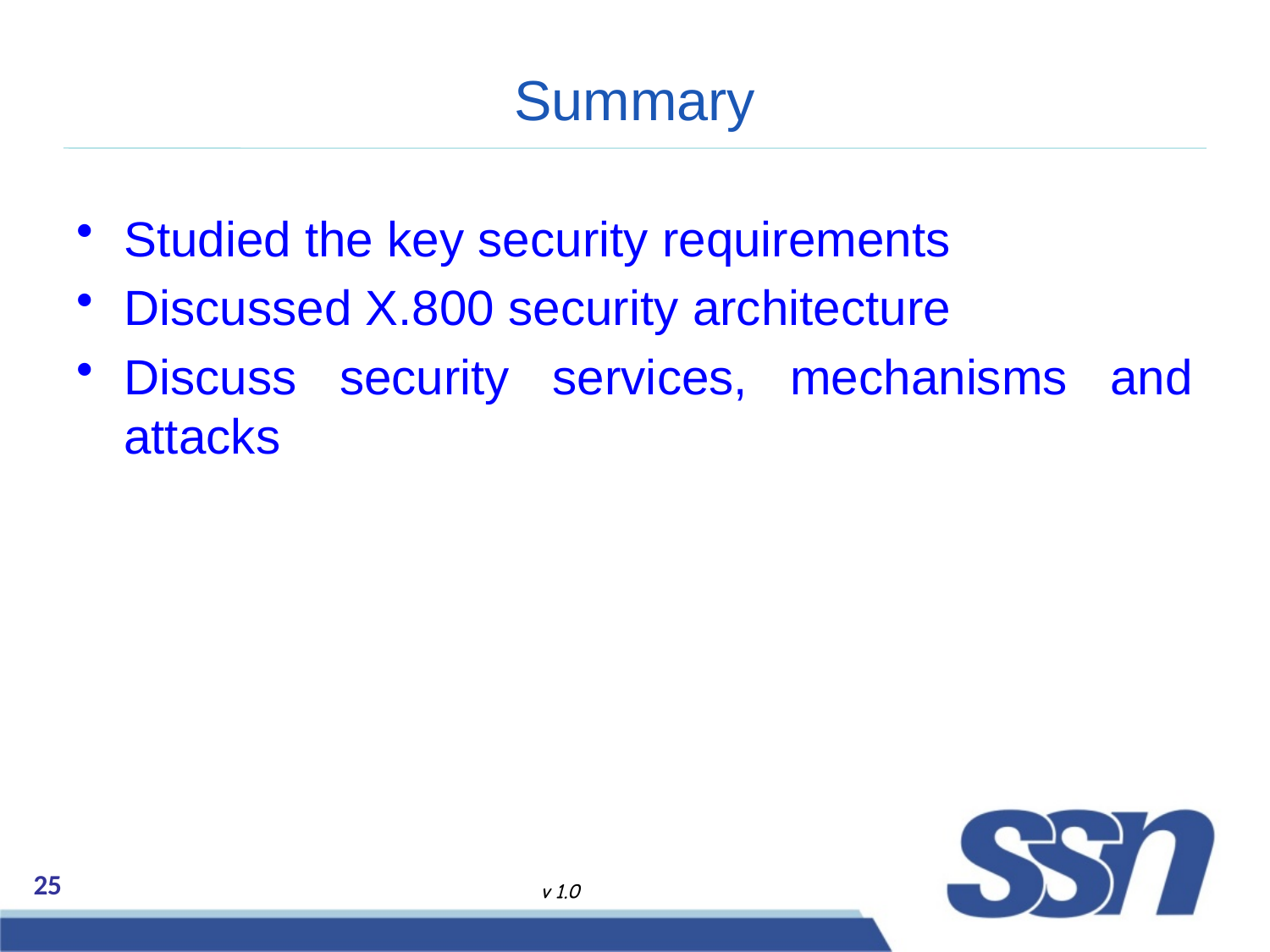

# Summary
Studied the key security requirements
Discussed X.800 security architecture
Discuss security services, mechanisms and attacks